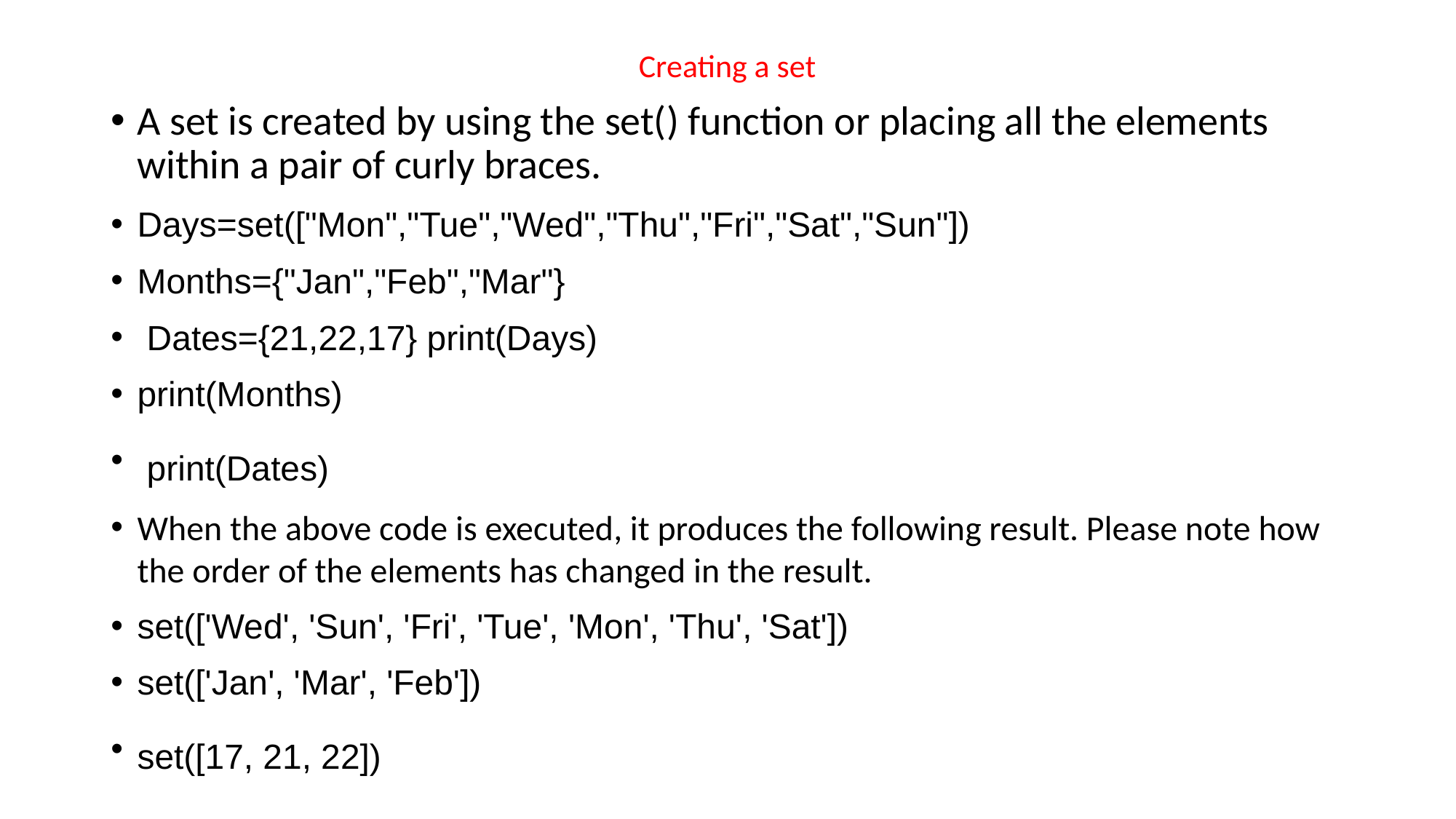

# Creating a set
A set is created by using the set() function or placing all the elements within a pair of curly braces.
Days=set(["Mon","Tue","Wed","Thu","Fri","Sat","Sun"])
Months={"Jan","Feb","Mar"}
 Dates={21,22,17} print(Days)
print(Months)
 print(Dates)
When the above code is executed, it produces the following result. Please note how the order of the elements has changed in the result.
set(['Wed', 'Sun', 'Fri', 'Tue', 'Mon', 'Thu', 'Sat'])
set(['Jan', 'Mar', 'Feb'])
set([17, 21, 22])